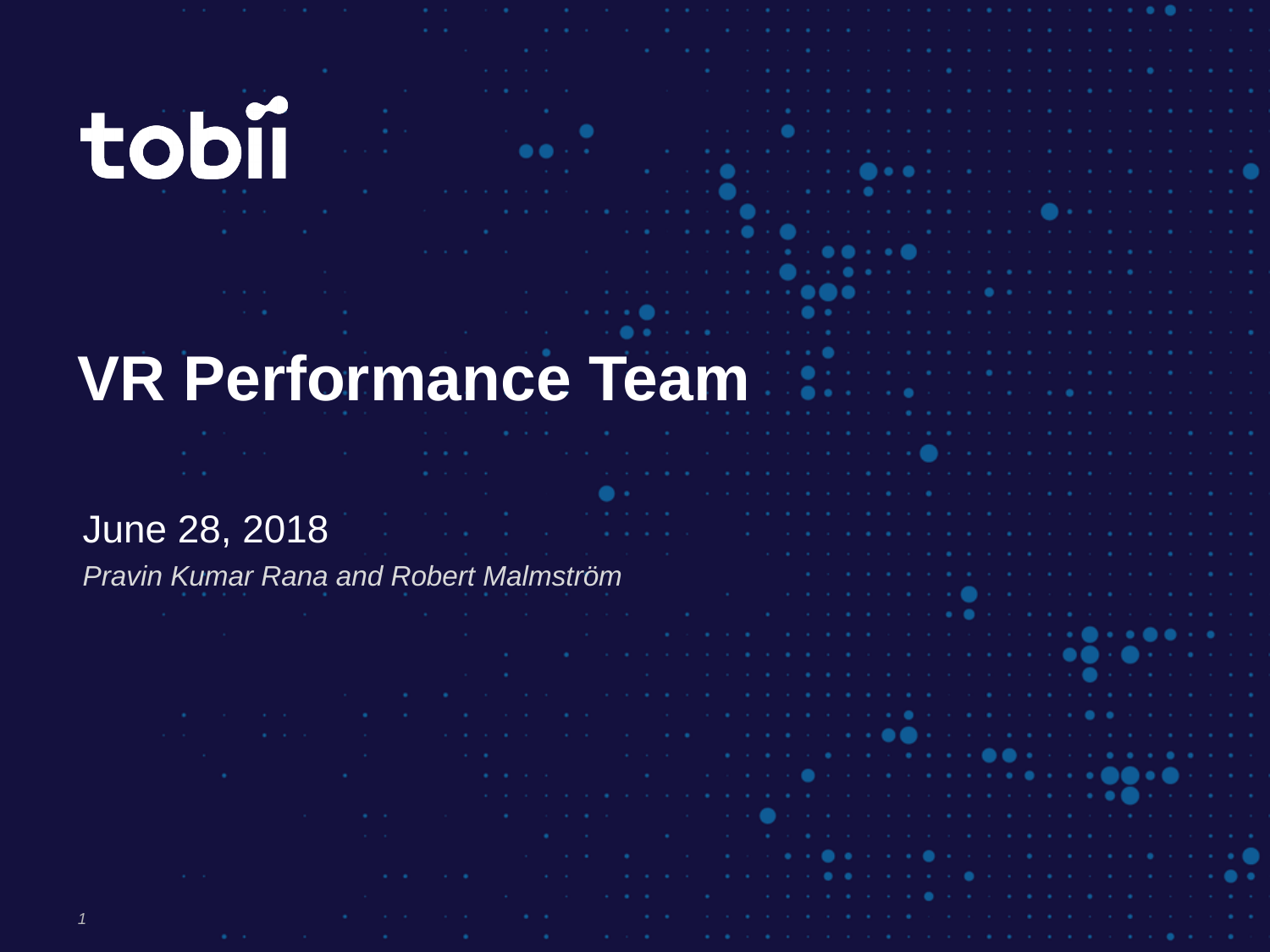

VR Performance Team

June 28, 2018
Pravin Kumar Rana and Robert Malmström
1